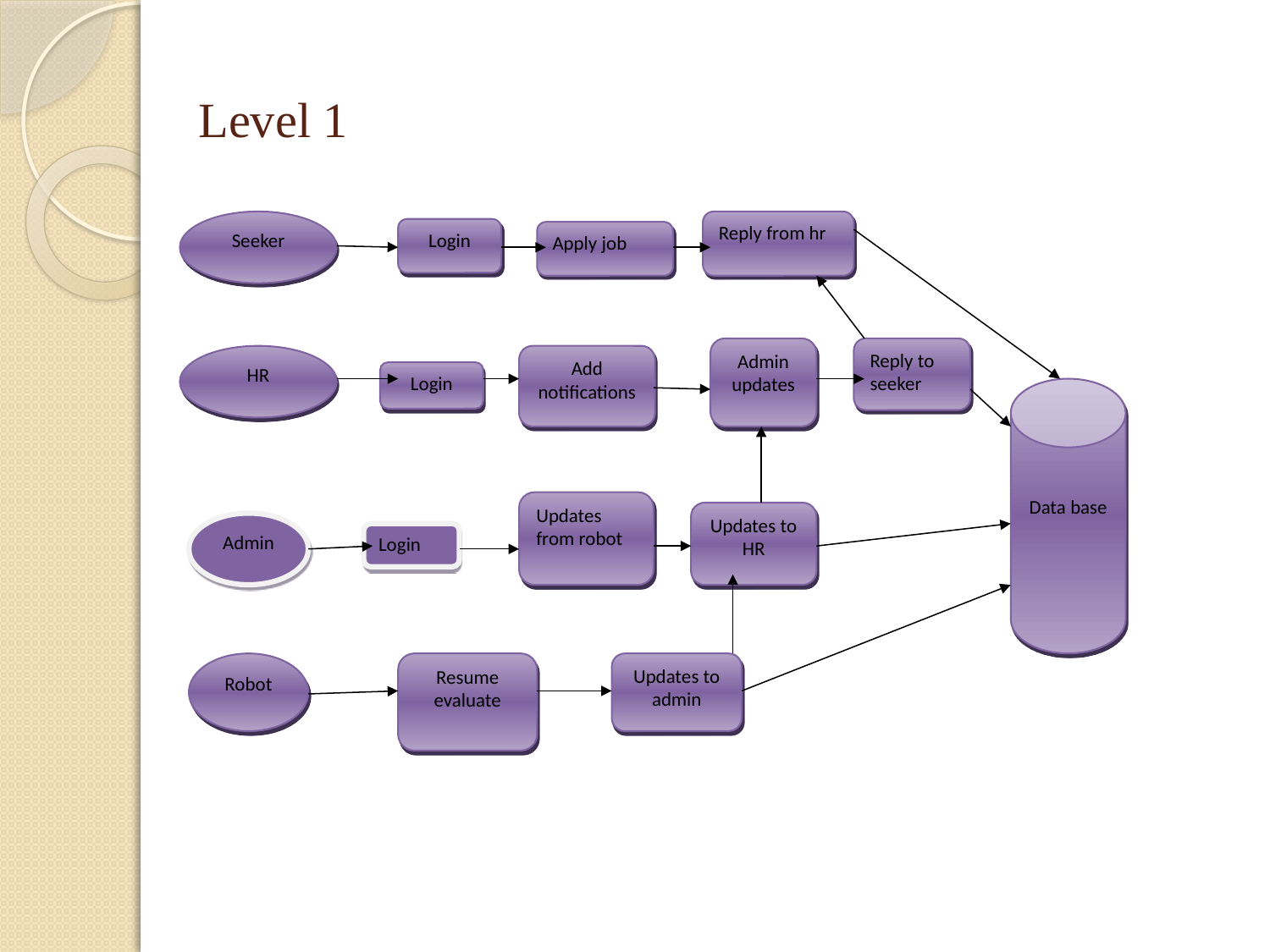

# Level 1
Seeker
Reply from hr
Login
Apply job
Admin updates
Reply to seeker
HR
Add notifications
Login

Data base
Updates from robot
Updates to HR
Admin
Login
Robot
Resume evaluate
Updates to admin